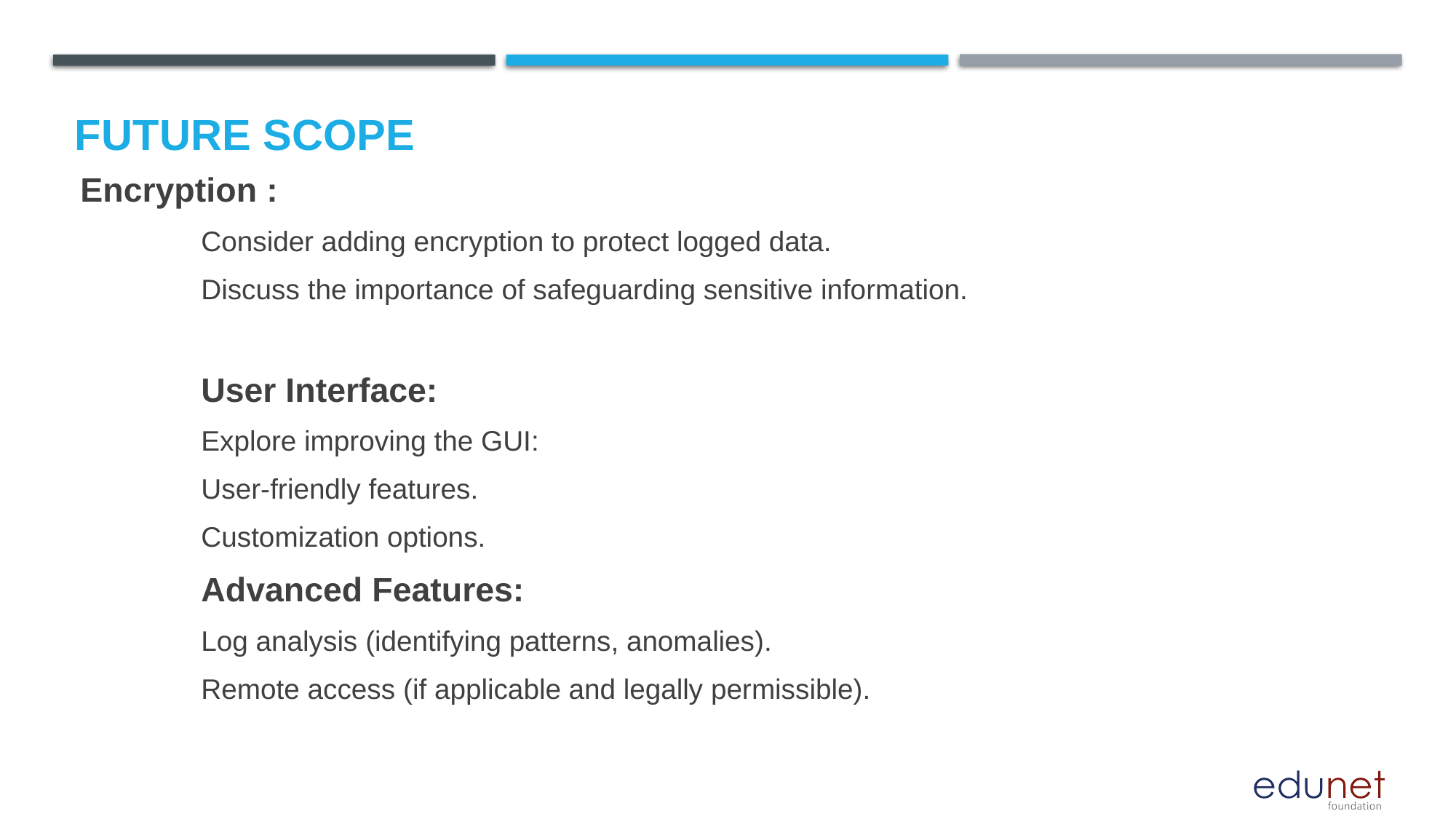

Future scope
Encryption :
Consider adding encryption to protect logged data.
Discuss the importance of safeguarding sensitive information.

User Interface:
			Explore improving the GUI:
								User-friendly features.
								Customization options.
Advanced Features:
			Log analysis (identifying patterns, anomalies).
			Remote access (if applicable and legally permissible).